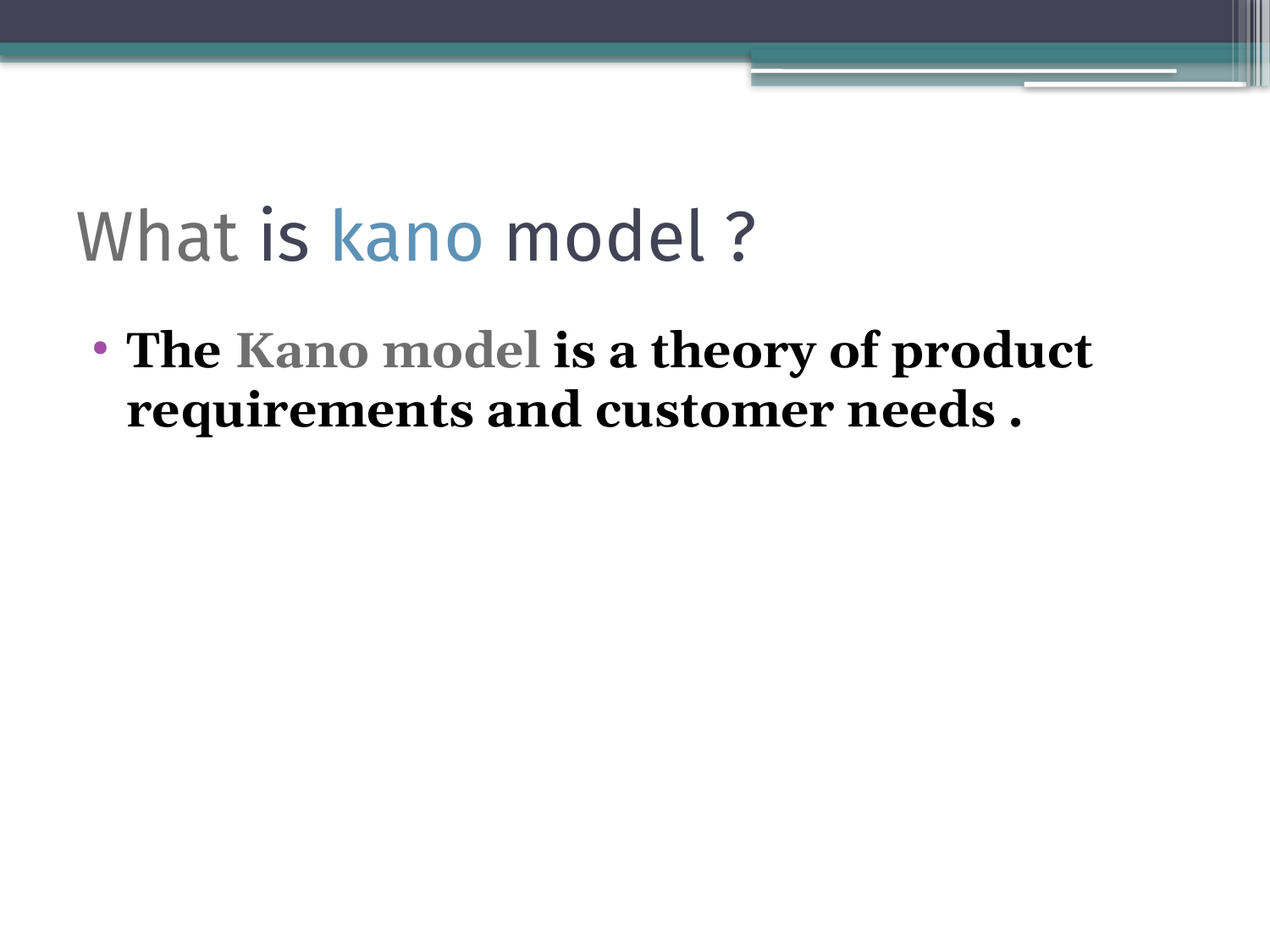

# What is kano model ?
The Kano model is a theory of product requirements and customer needs .